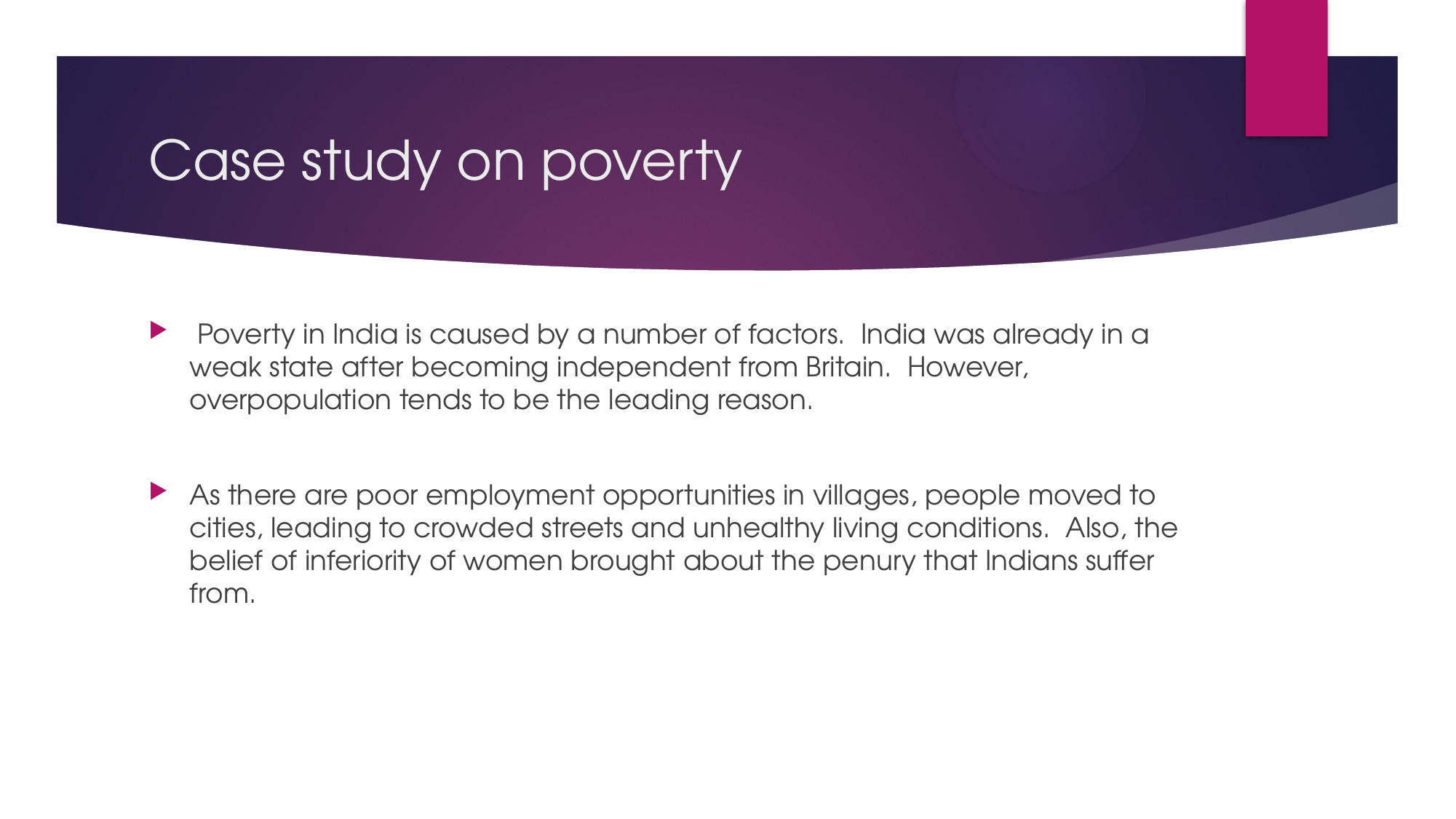

# Case study on poverty
 Poverty in India is caused by a number of factors.  India was already in a weak state after becoming independent from Britain.  However, overpopulation tends to be the leading reason.

As there are poor employment opportunities in villages, people moved to cities, leading to crowded streets and unhealthy living conditions.  Also, the belief of inferiority of women brought about the penury that Indians suffer from.